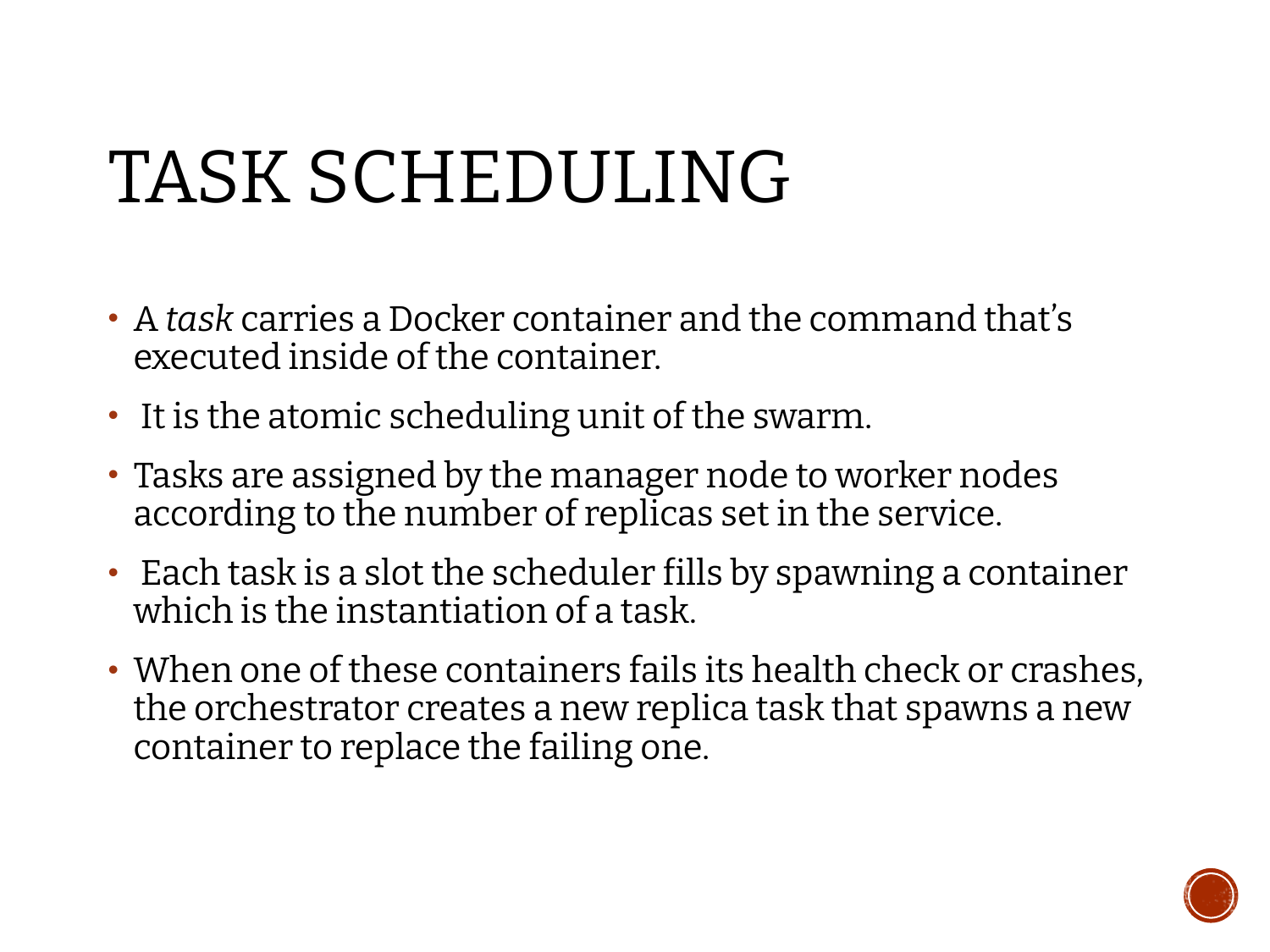

# Task scheduling
A task carries a Docker container and the command that’s executed inside of the container.
 It is the atomic scheduling unit of the swarm.
Tasks are assigned by the manager node to worker nodes according to the number of replicas set in the service.
 Each task is a slot the scheduler fills by spawning a container  which is the instantiation of a task.
When one of these containers fails its health check or crashes, the orchestrator creates a new replica task that spawns a new container to replace the failing one.